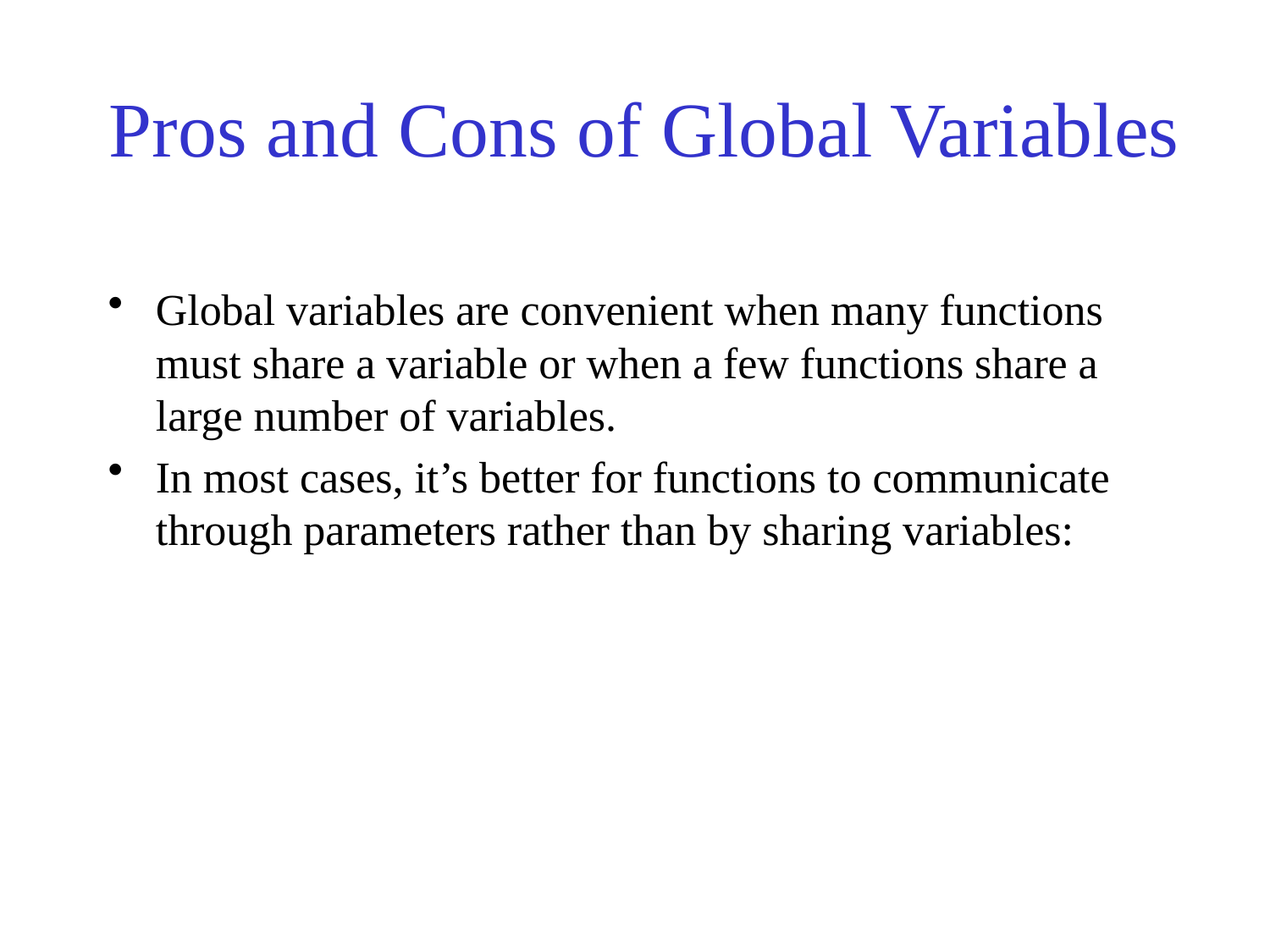

# Pros and Cons of Global Variables
Global variables are convenient when many functions must share a variable or when a few functions share a large number of variables.
In most cases, it’s better for functions to communicate through parameters rather than by sharing variables: